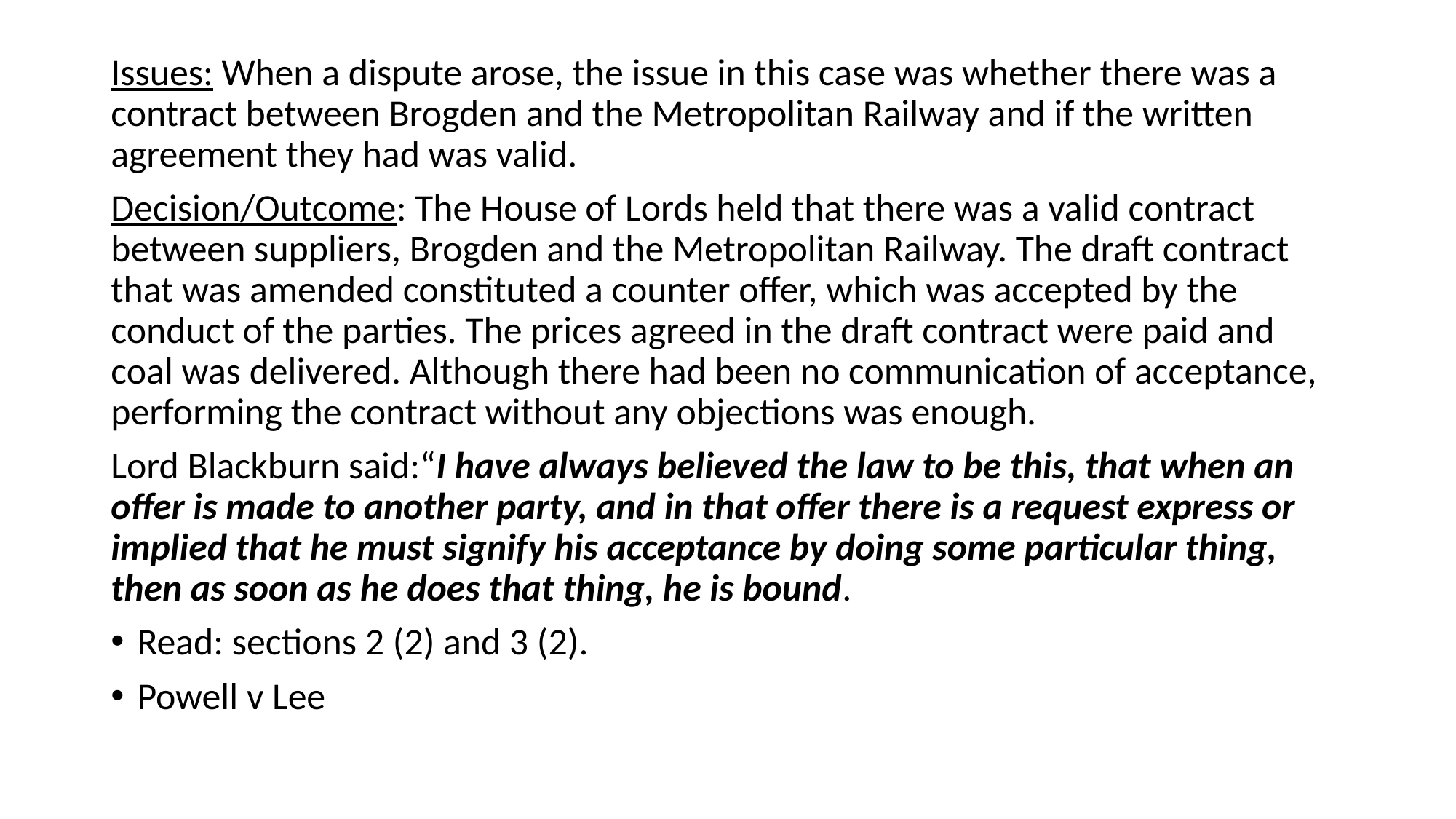

Issues: When a dispute arose, the issue in this case was whether there was a contract between Brogden and the Metropolitan Railway and if the written agreement they had was valid.
Decision/Outcome: The House of Lords held that there was a valid contract between suppliers, Brogden and the Metropolitan Railway. The draft contract that was amended constituted a counter offer, which was accepted by the conduct of the parties. The prices agreed in the draft contract were paid and coal was delivered. Although there had been no communication of acceptance, performing the contract without any objections was enough.
Lord Blackburn said:“I have always believed the law to be this, that when an offer is made to another party, and in that offer there is a request express or implied that he must signify his acceptance by doing some particular thing, then as soon as he does that thing, he is bound.
Read: sections 2 (2) and 3 (2).
Powell v Lee